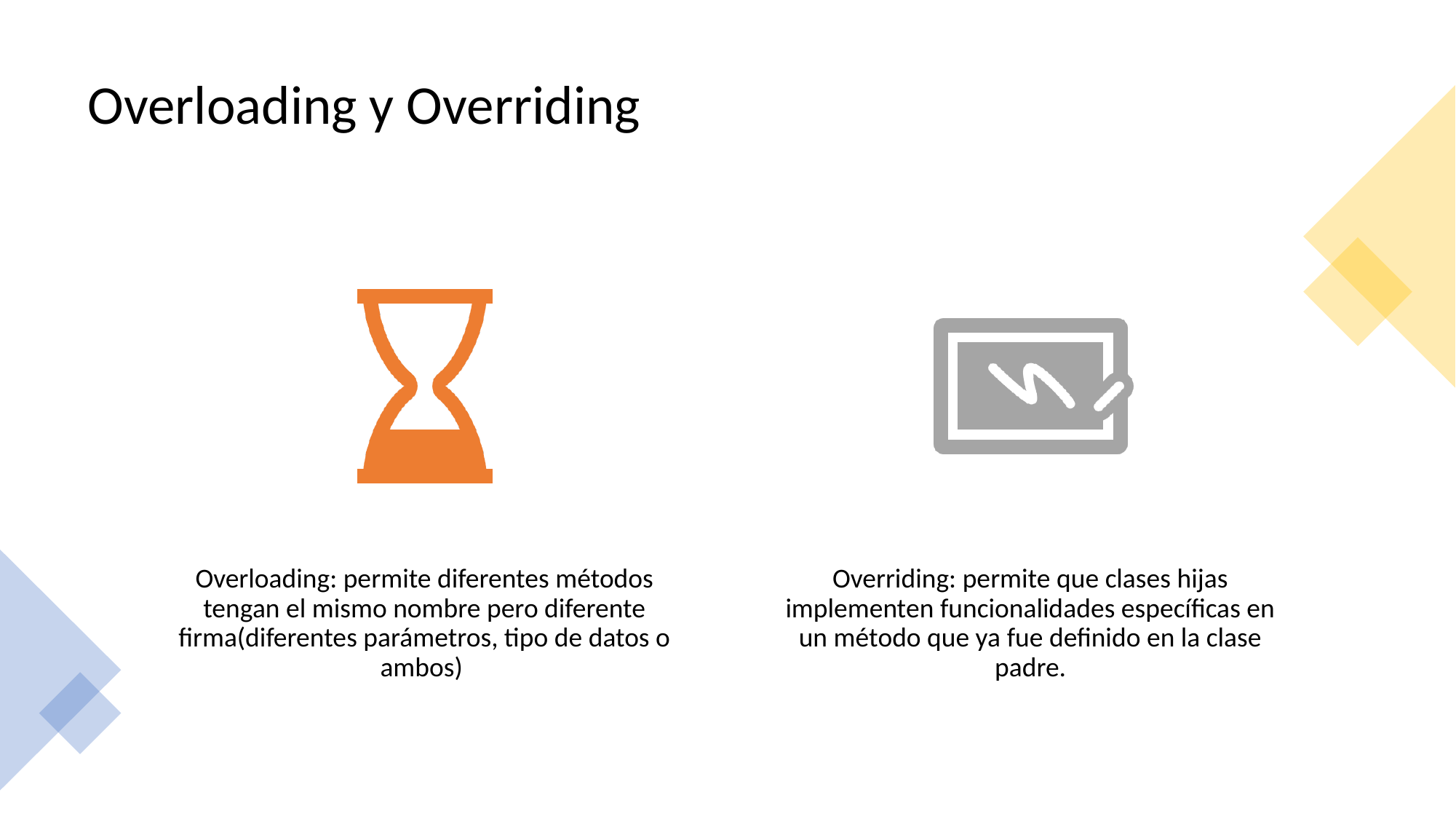

# Overloading y Overriding

Overloading: permite diferentes métodos tengan el mismo nombre pero diferente firma(diferentes parámetros, tipo de datos o ambos)
Overriding: permite que clases hijas implementen funcionalidades específicas en un método que ya fue definido en la clase padre.